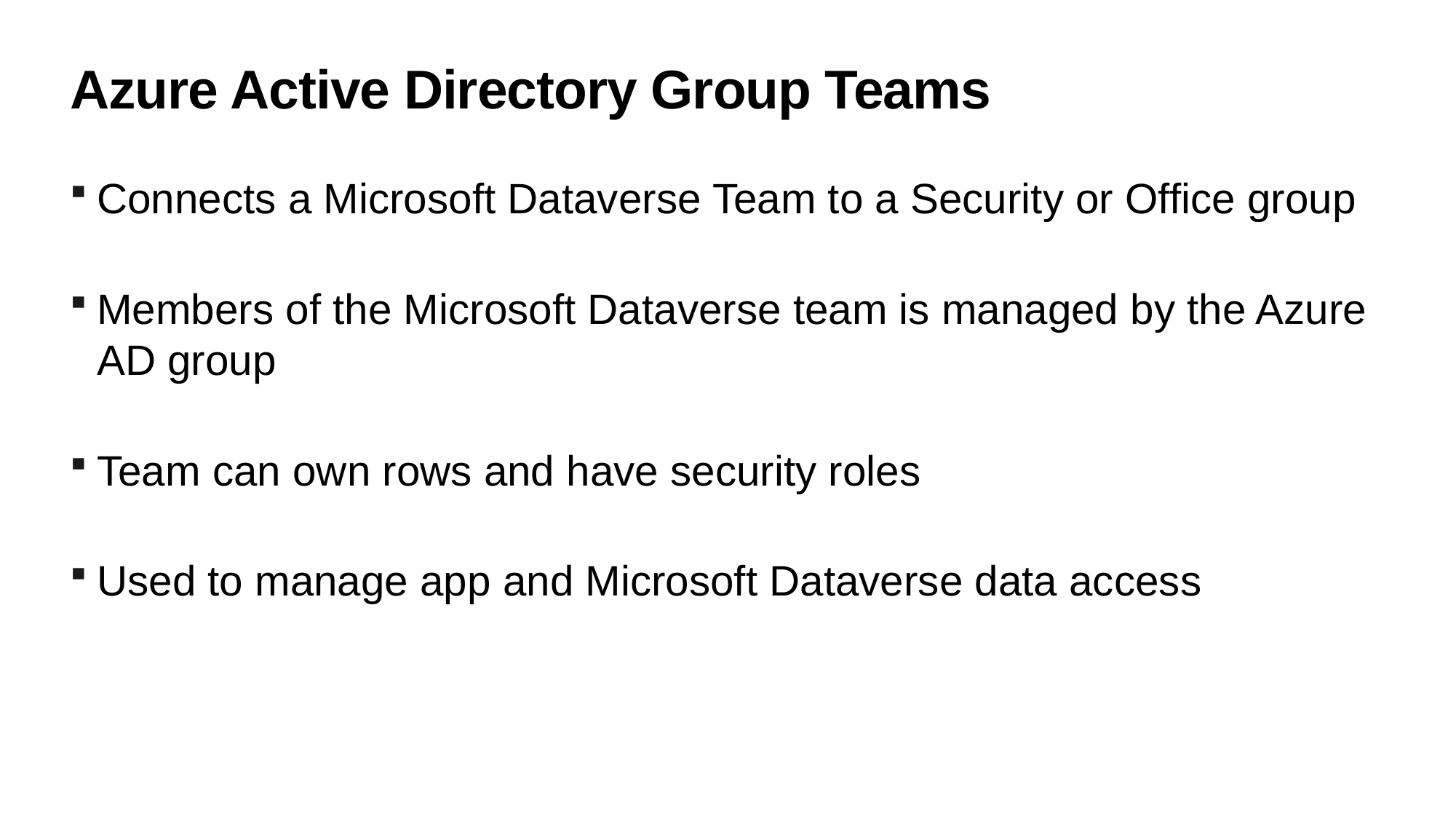

# Azure Active Directory Group Teams
Connects a Microsoft Dataverse Team to a Security or Office group
Members of the Microsoft Dataverse team is managed by the Azure AD group
Team can own rows and have security roles
Used to manage app and Microsoft Dataverse data access